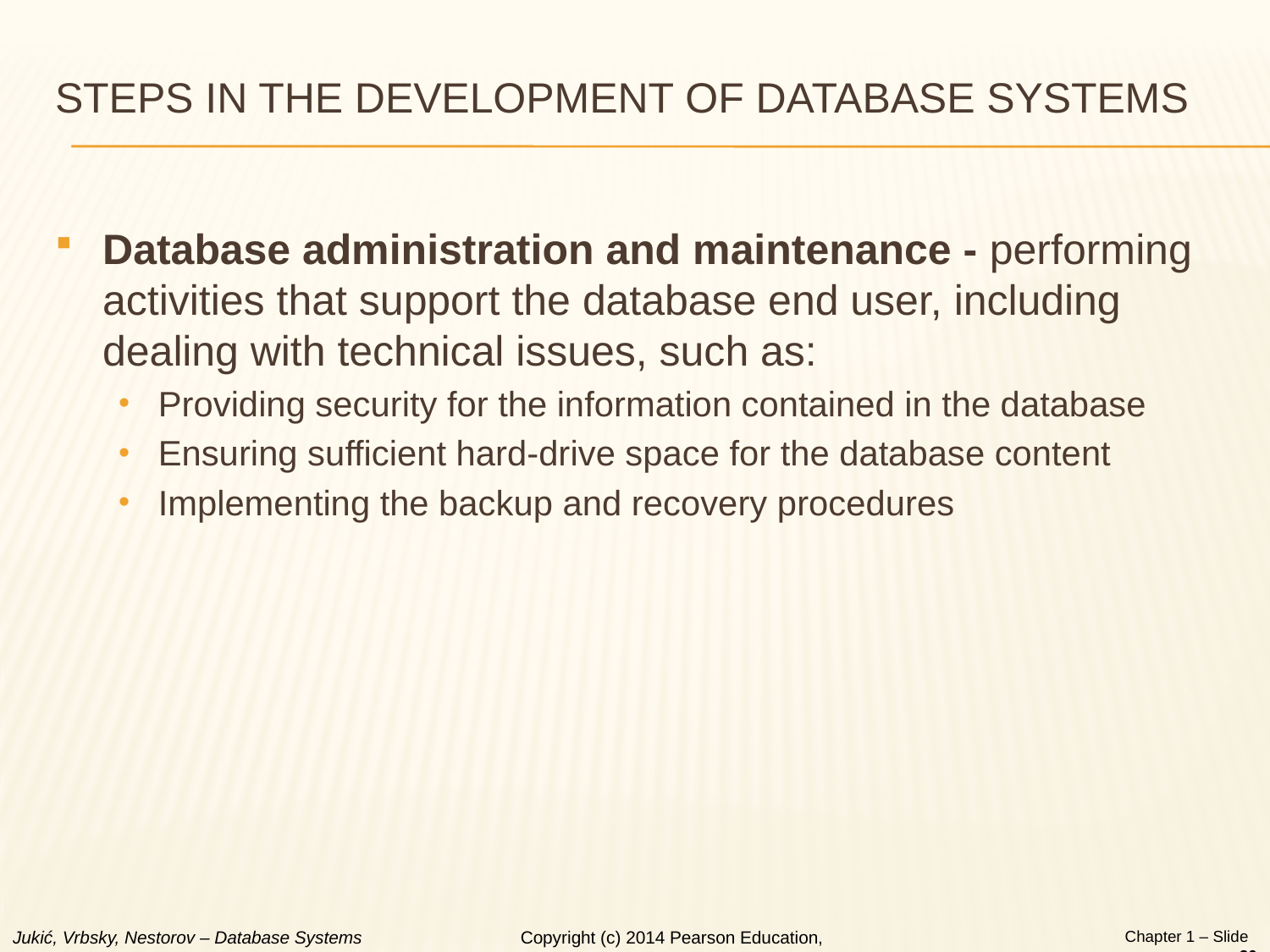

# STEPS IN THE DEVELOPMENT OF DATABASE SYSTEMS
Database administration and maintenance - performing activities that support the database end user, including dealing with technical issues, such as:
Providing security for the information contained in the database
Ensuring sufficient hard-drive space for the database content
Implementing the backup and recovery procedures
Jukić, Vrbsky, Nestorov – Database Systems
Chapter 1 – Slide  20